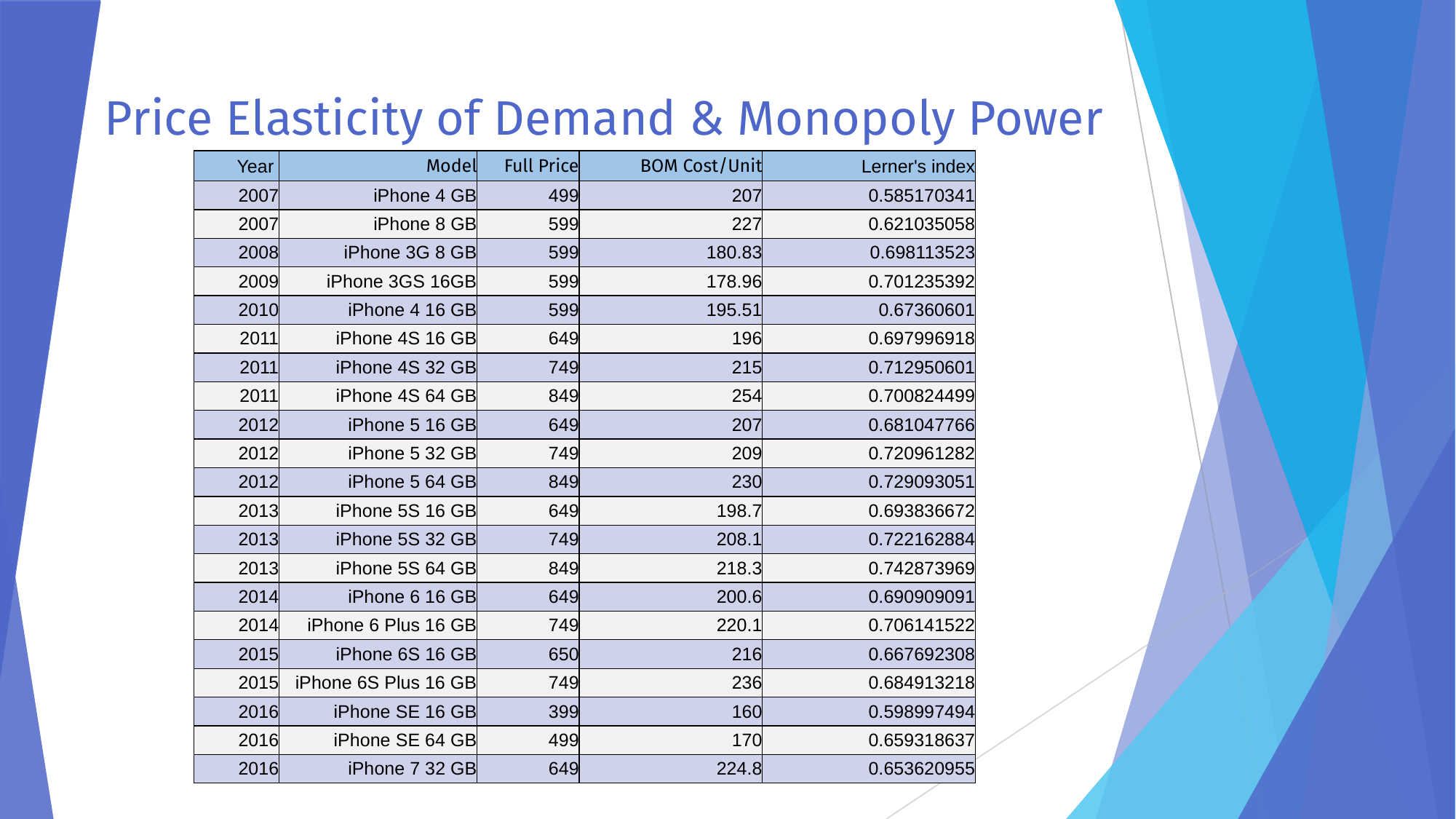

# Price Elasticity of Demand & Monopoly Power
| Year | Model | Full Price | BOM Cost/Unit | Lerner's index |
| --- | --- | --- | --- | --- |
| 2007 | iPhone 4 GB | 499 | 207 | 0.585170341 |
| 2007 | iPhone 8 GB | 599 | 227 | 0.621035058 |
| 2008 | iPhone 3G 8 GB | 599 | 180.83 | 0.698113523 |
| 2009 | iPhone 3GS 16GB | 599 | 178.96 | 0.701235392 |
| 2010 | iPhone 4 16 GB | 599 | 195.51 | 0.67360601 |
| 2011 | iPhone 4S 16 GB | 649 | 196 | 0.697996918 |
| 2011 | iPhone 4S 32 GB | 749 | 215 | 0.712950601 |
| 2011 | iPhone 4S 64 GB | 849 | 254 | 0.700824499 |
| 2012 | iPhone 5 16 GB | 649 | 207 | 0.681047766 |
| 2012 | iPhone 5 32 GB | 749 | 209 | 0.720961282 |
| 2012 | iPhone 5 64 GB | 849 | 230 | 0.729093051 |
| 2013 | iPhone 5S 16 GB | 649 | 198.7 | 0.693836672 |
| 2013 | iPhone 5S 32 GB | 749 | 208.1 | 0.722162884 |
| 2013 | iPhone 5S 64 GB | 849 | 218.3 | 0.742873969 |
| 2014 | iPhone 6 16 GB | 649 | 200.6 | 0.690909091 |
| 2014 | iPhone 6 Plus 16 GB | 749 | 220.1 | 0.706141522 |
| 2015 | iPhone 6S 16 GB | 650 | 216 | 0.667692308 |
| 2015 | iPhone 6S Plus 16 GB | 749 | 236 | 0.684913218 |
| 2016 | iPhone SE 16 GB | 399 | 160 | 0.598997494 |
| 2016 | iPhone SE 64 GB | 499 | 170 | 0.659318637 |
| 2016 | iPhone 7 32 GB | 649 | 224.8 | 0.653620955 |